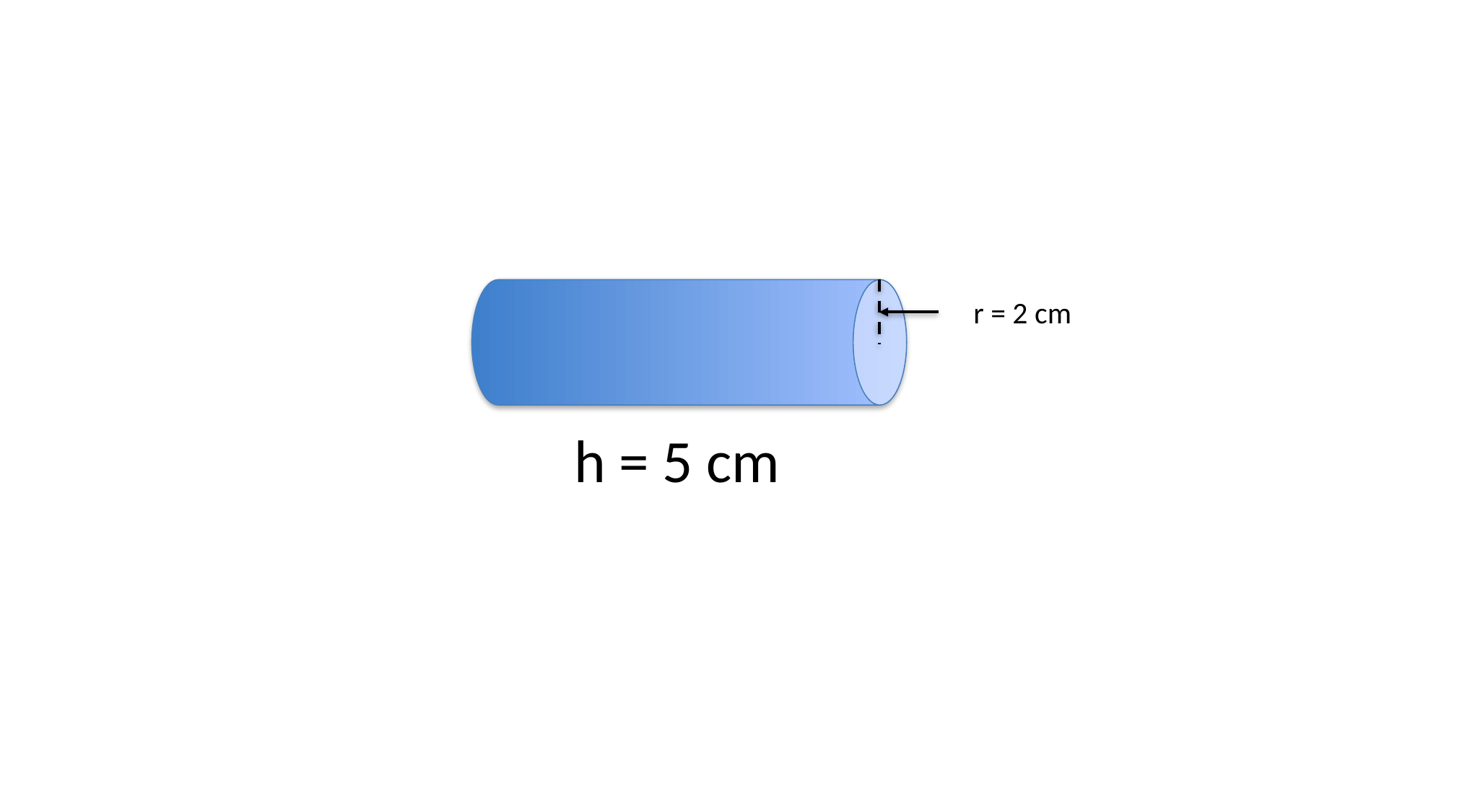

r = 2 cm
h = 5 cm